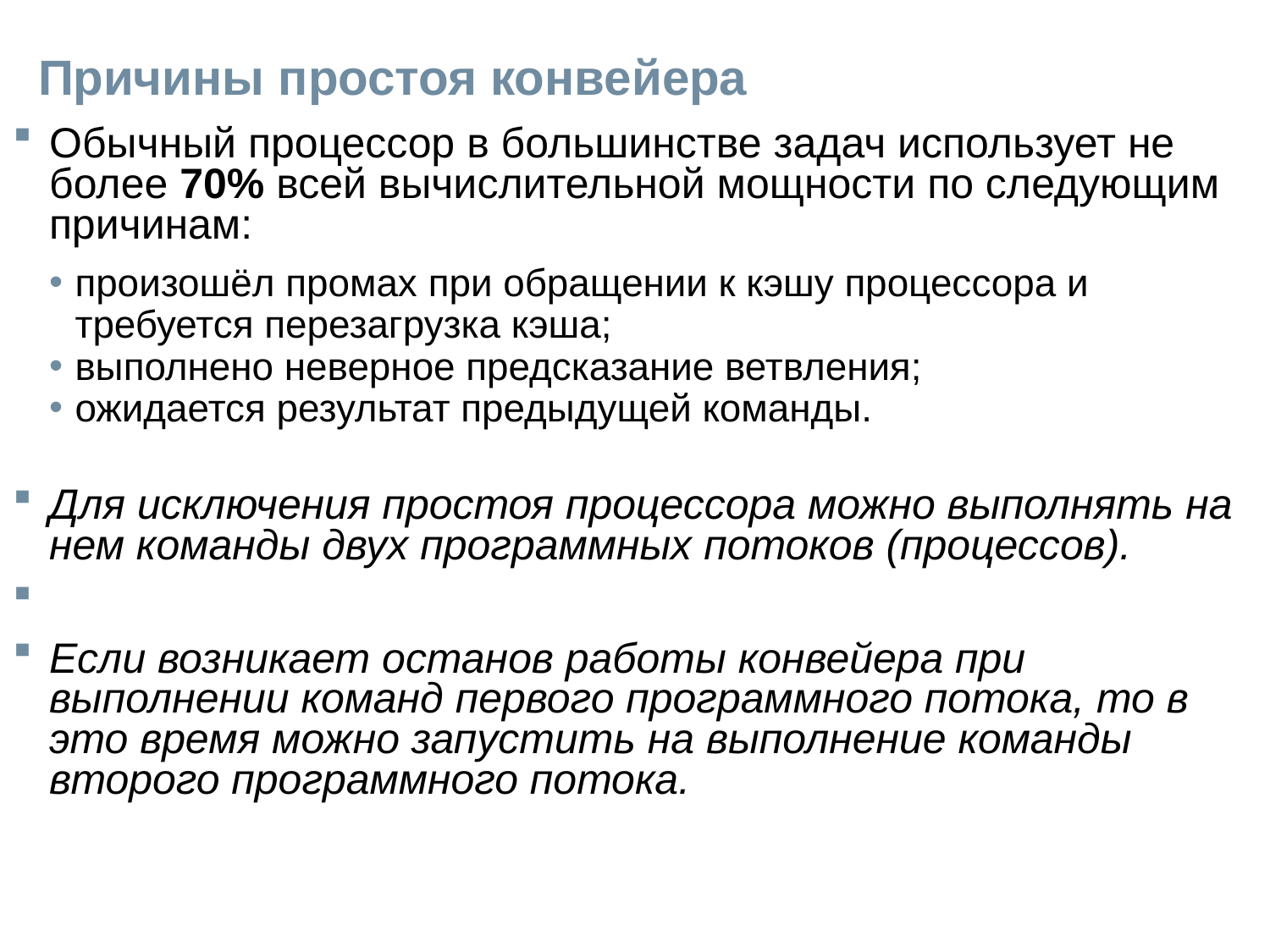

# Причины простоя конвейера
Обычный процессор в большинстве задач использует не более 70% всей вычислительной мощности по следующим причинам:
произошёл промах при обращении к кэшу процессора и требуется перезагрузка кэша;
выполнено неверное предсказание ветвления;
ожидается результат предыдущей команды.

Для исключения простоя процессора можно выполнять на нем команды двух программных потоков (процессов).

Если возникает останов работы конвейера при выполнении команд первого программного потока, то в это время можно запустить на выполнение команды второго программного потока.